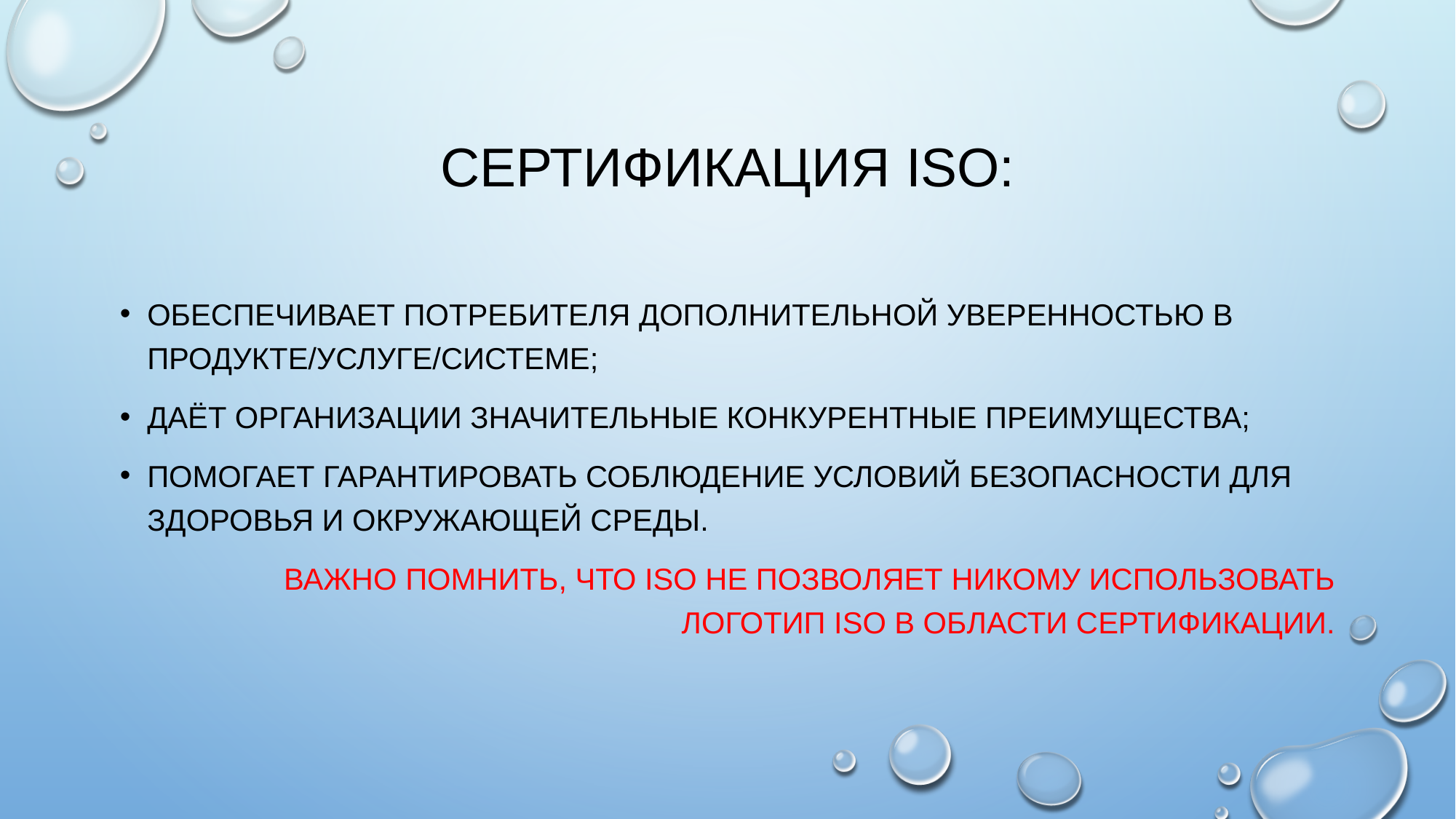

# Сертификация ISO:
обеспечивает потребителя дополнительной уверенностью в продукте/услуге/системе;
даёт организации значительные конкурентные преимущества;
помогает гарантировать соблюдение условий безопасности для здоровья и окружающей среды.
	Важно помнить, что ISO не позволяет никому использовать логотип ISO в области сертификации.